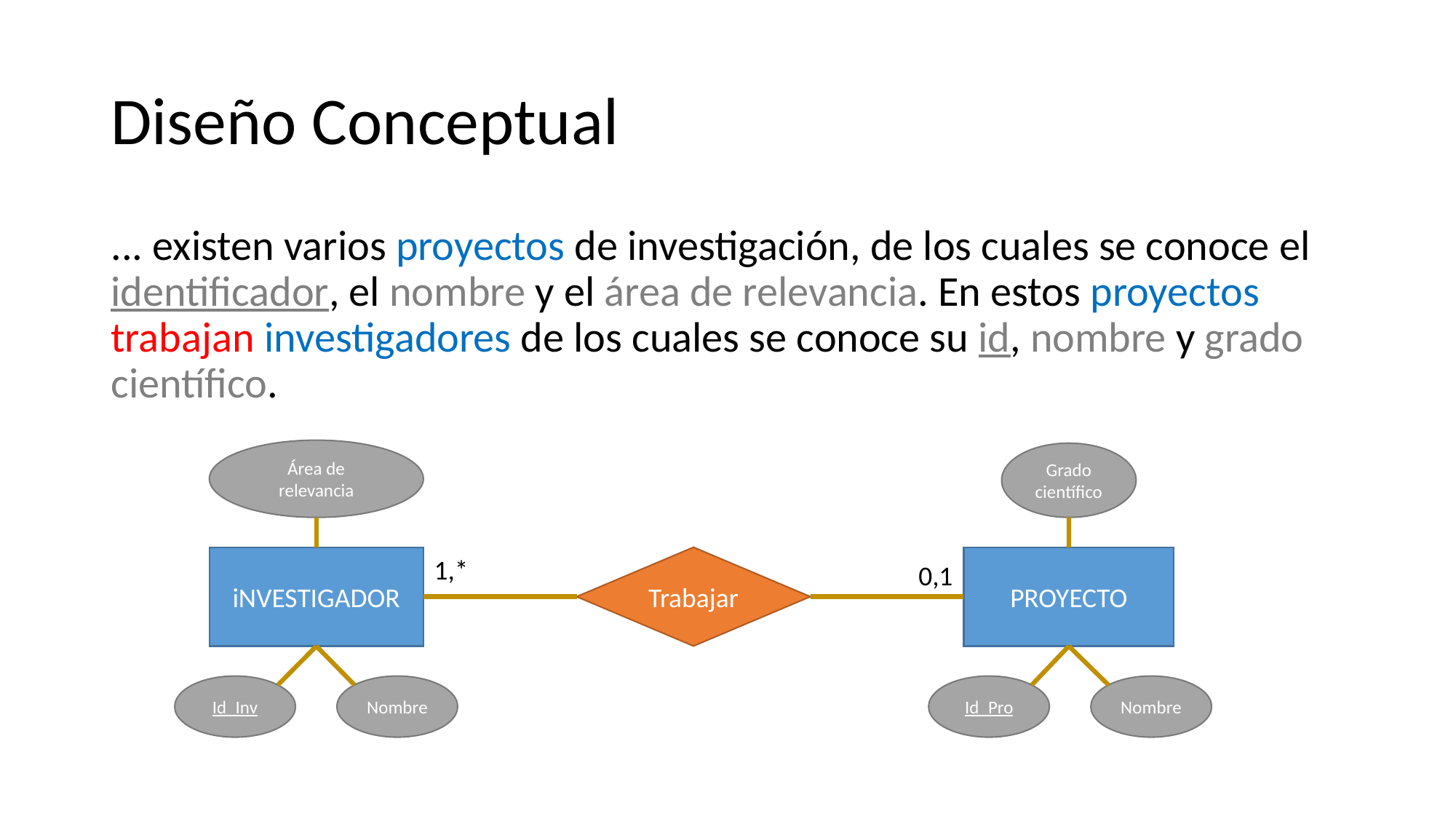

# Diseño Conceptual
... existen varios proyectos de investigación, de los cuales se conoce el identificador, el nombre y el área de relevancia. En estos proyectos trabajan investigadores de los cuales se conoce su id, nombre y grado científico.
Área de relevancia
Grado científico
iNVESTIGADOR
1,*
Trabajar
PROYECTO
0,1
Id_Inv
Nombre
Id_Pro
Nombre